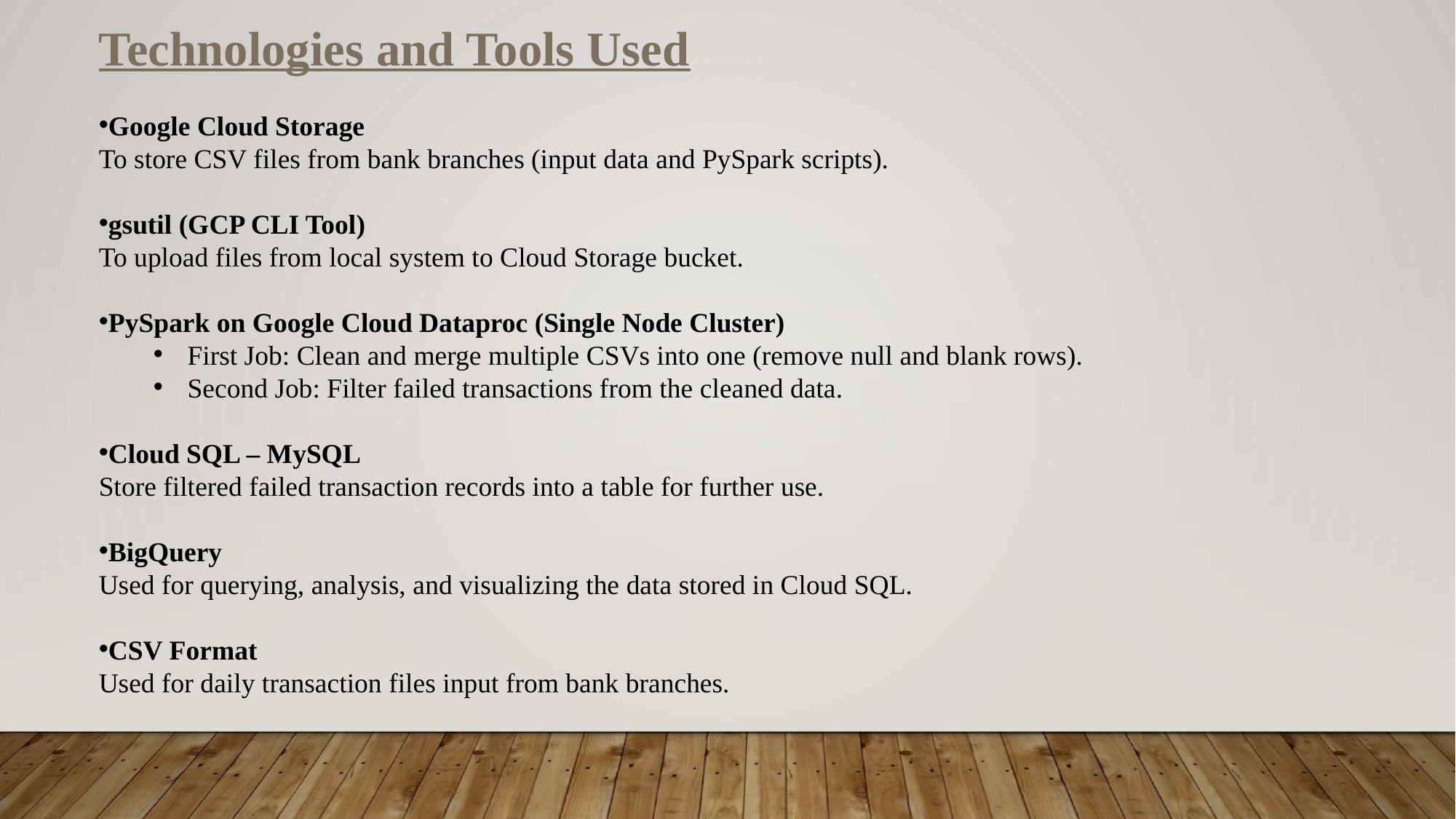

Technologies and Tools Used

Google Cloud Storage
To store CSV files from bank branches (input data and PySpark scripts).

gsutil (GCP CLI Tool)
To upload files from local system to Cloud Storage bucket.

PySpark on Google Cloud Dataproc (Single Node Cluster)
First Job: Clean and merge multiple CSVs into one (remove null and blank rows).
Second Job: Filter failed transactions from the cleaned data.

Cloud SQL – MySQL
Store filtered failed transaction records into a table for further use.

BigQuery
Used for querying, analysis, and visualizing the data stored in Cloud SQL.

CSV Format
Used for daily transaction files input from bank branches.